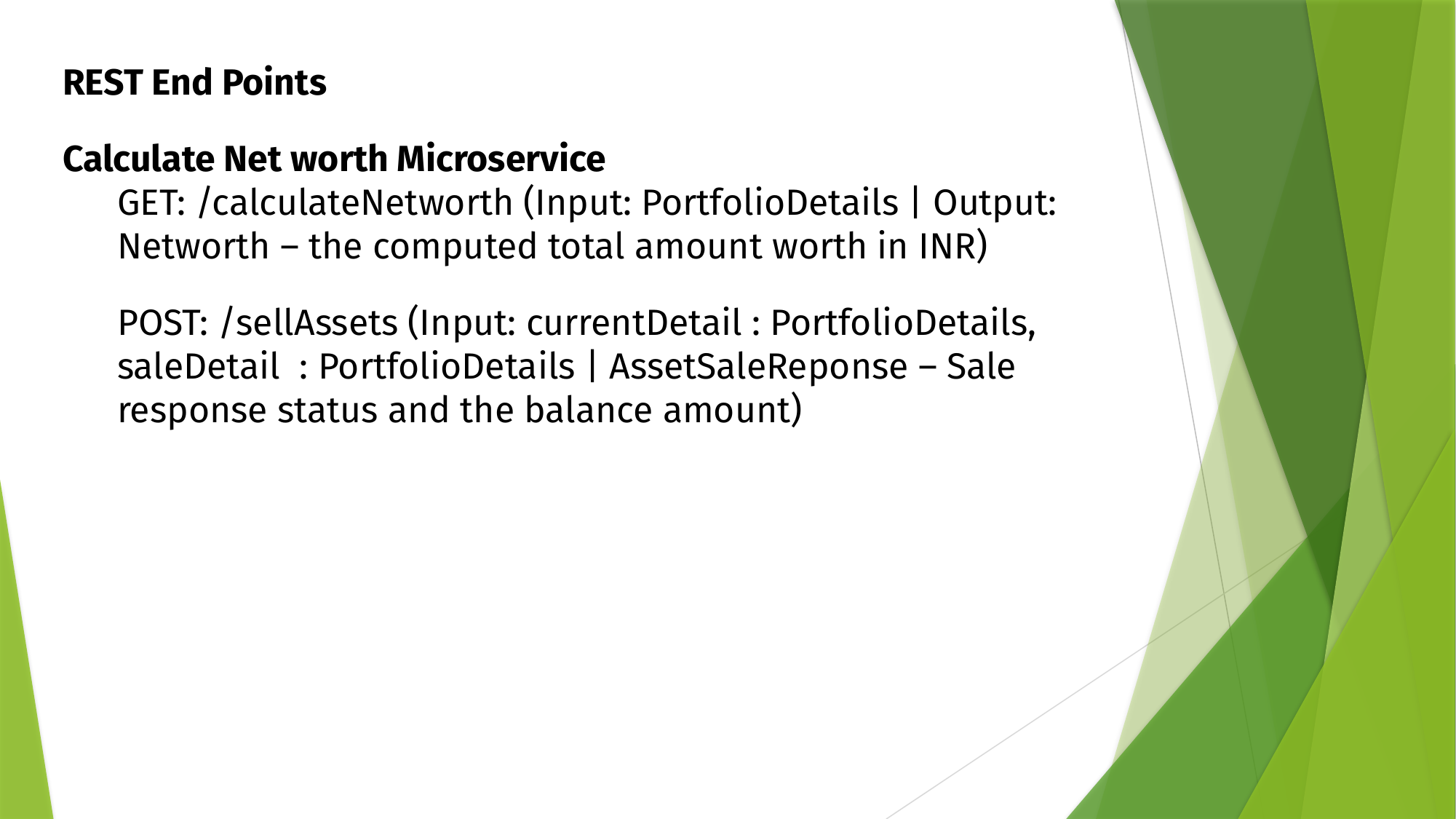

REST End Points

Calculate Net worth Microservice
GET: /calculateNetworth (Input: PortfolioDetails | Output: Networth – the computed total amount worth in INR)

POST: /sellAssets (Input: currentDetail : PortfolioDetails, saleDetail  : PortfolioDetails | AssetSaleReponse – Sale response status and the balance amount)